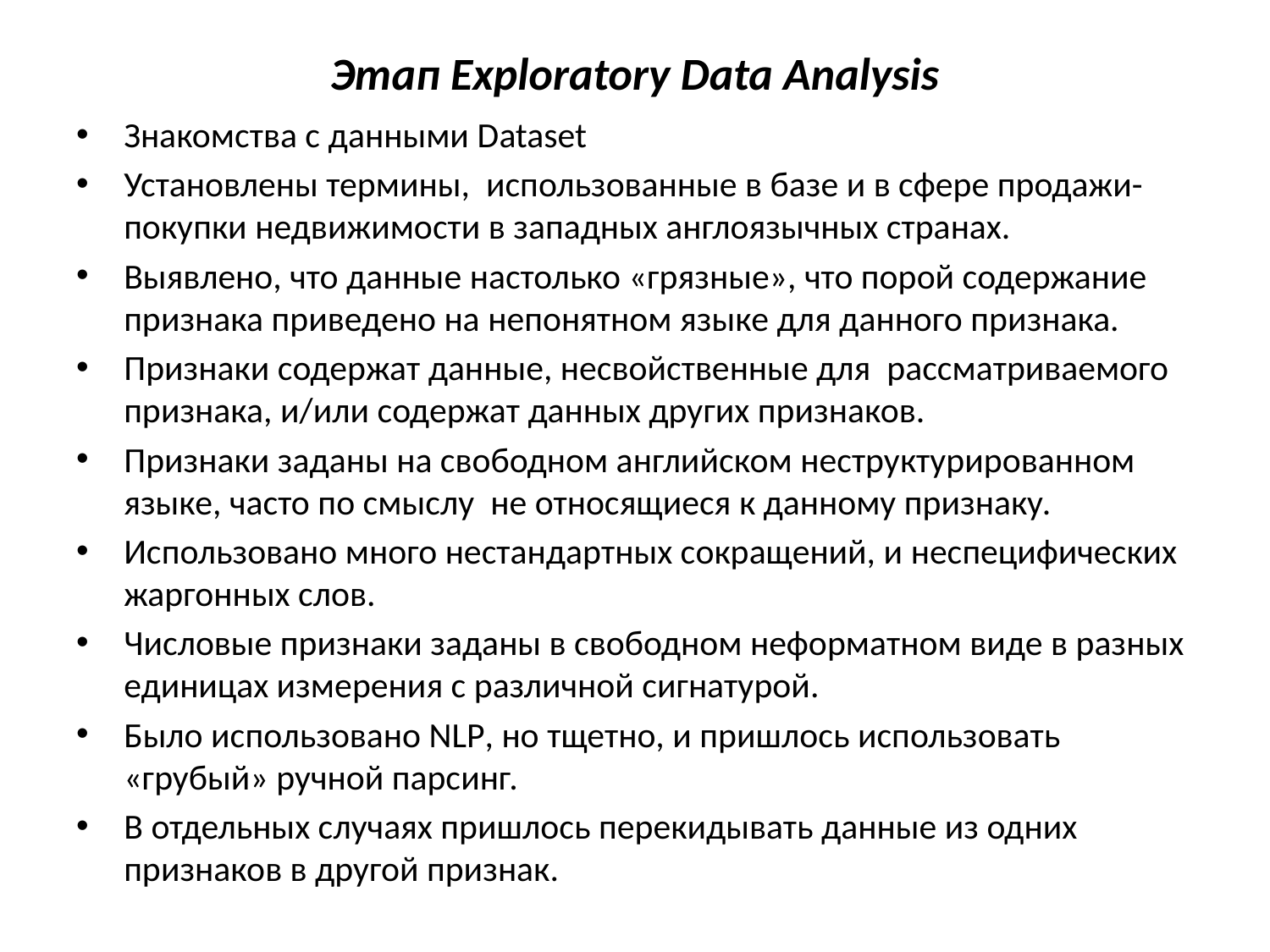

# Этап Exploratory Data Analysis
Знакомства с данными Dataset
Установлены термины,  использованные в базе и в сфере продажи-покупки недвижимости в западных англоязычных странах.
Выявлено, что данные настолько «грязные», что порой содержание признака приведено на непонятном языке для данного признака.
Признаки содержат данные, несвойственные для  рассматриваемого признака, и/или содержат данных других признаков.
Признаки заданы на свободном английском неструктурированном языке, часто по смыслу  не относящиеся к данному признаку.
Использовано много нестандартных сокращений, и неспецифических жаргонных слов.
Числовые признаки заданы в свободном неформатном виде в разных единицах измерения с различной сигнатурой.
Было использовано NLP, но тщетно, и пришлось использовать «грубый» ручной парсинг.
В отдельных случаях пришлось перекидывать данные из одних признаков в другой признак.